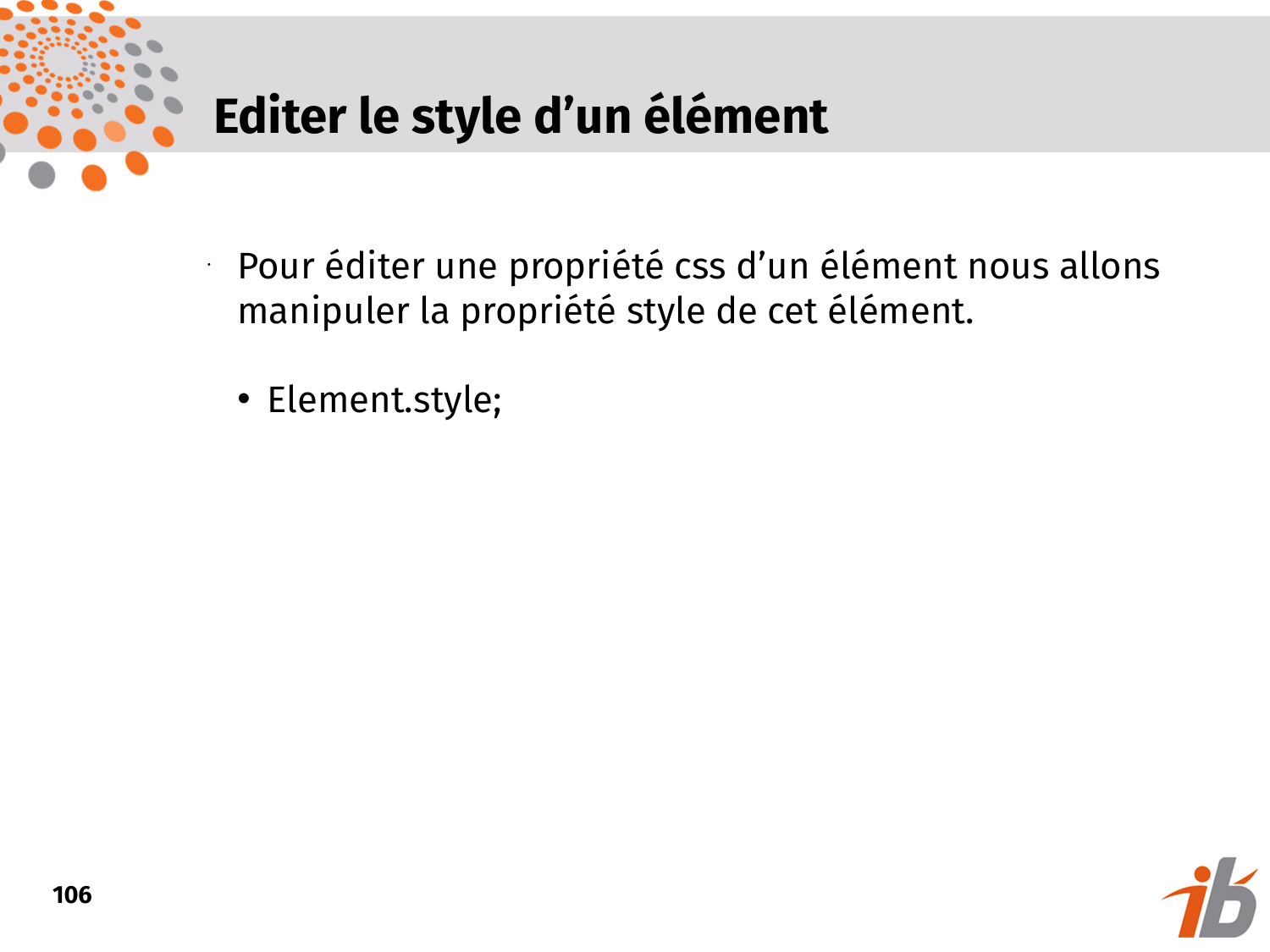

Editer le style d’un élément

Pour éditer une propriété css d’un élément nous allons manipuler la propriété style de cet élément.

Element.style;

106